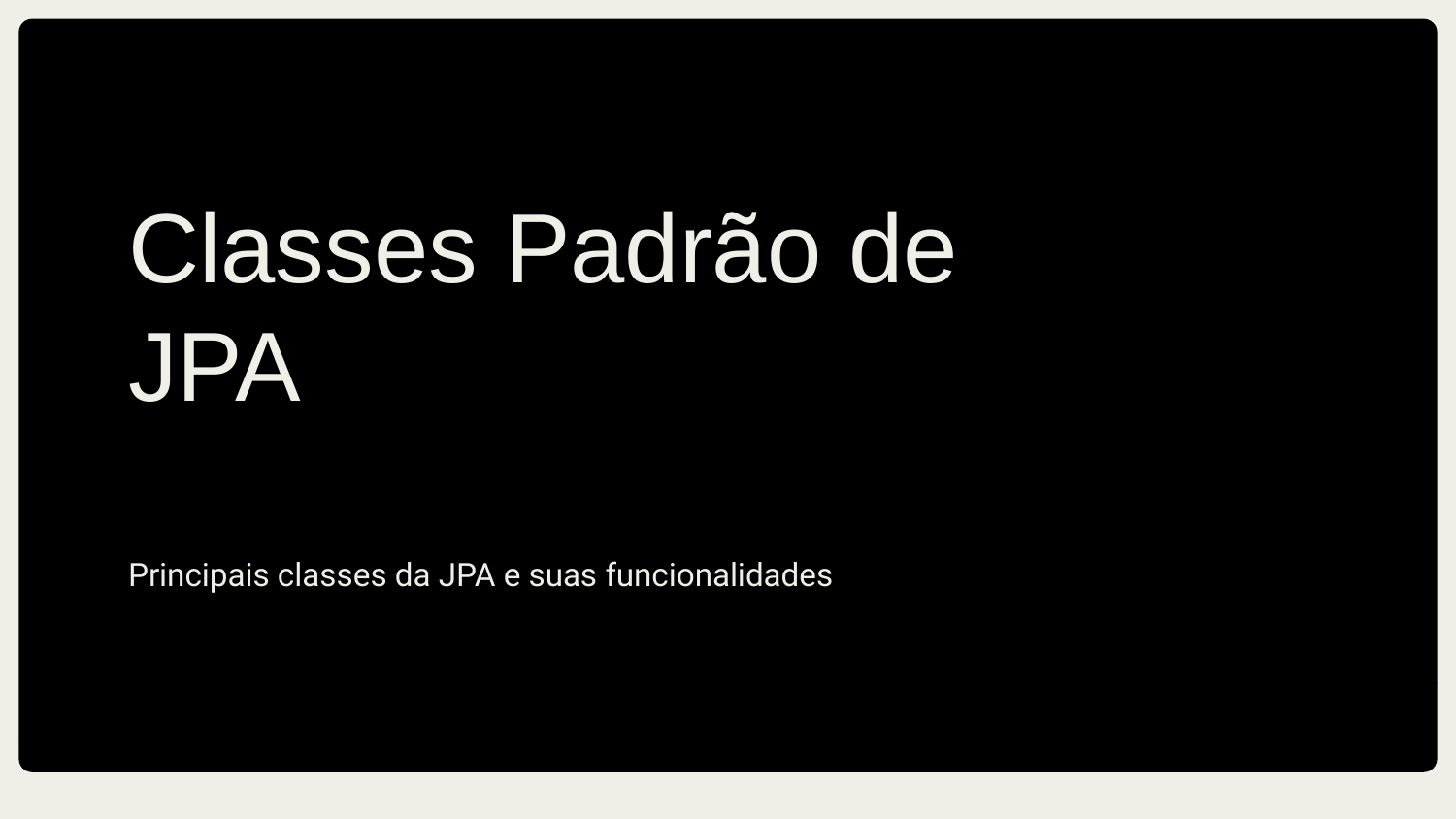

# Classes Padrão de JPA
Principais classes da JPA e suas funcionalidades
DD/MM/YYYY
Feature Name/Product
Your Company Name